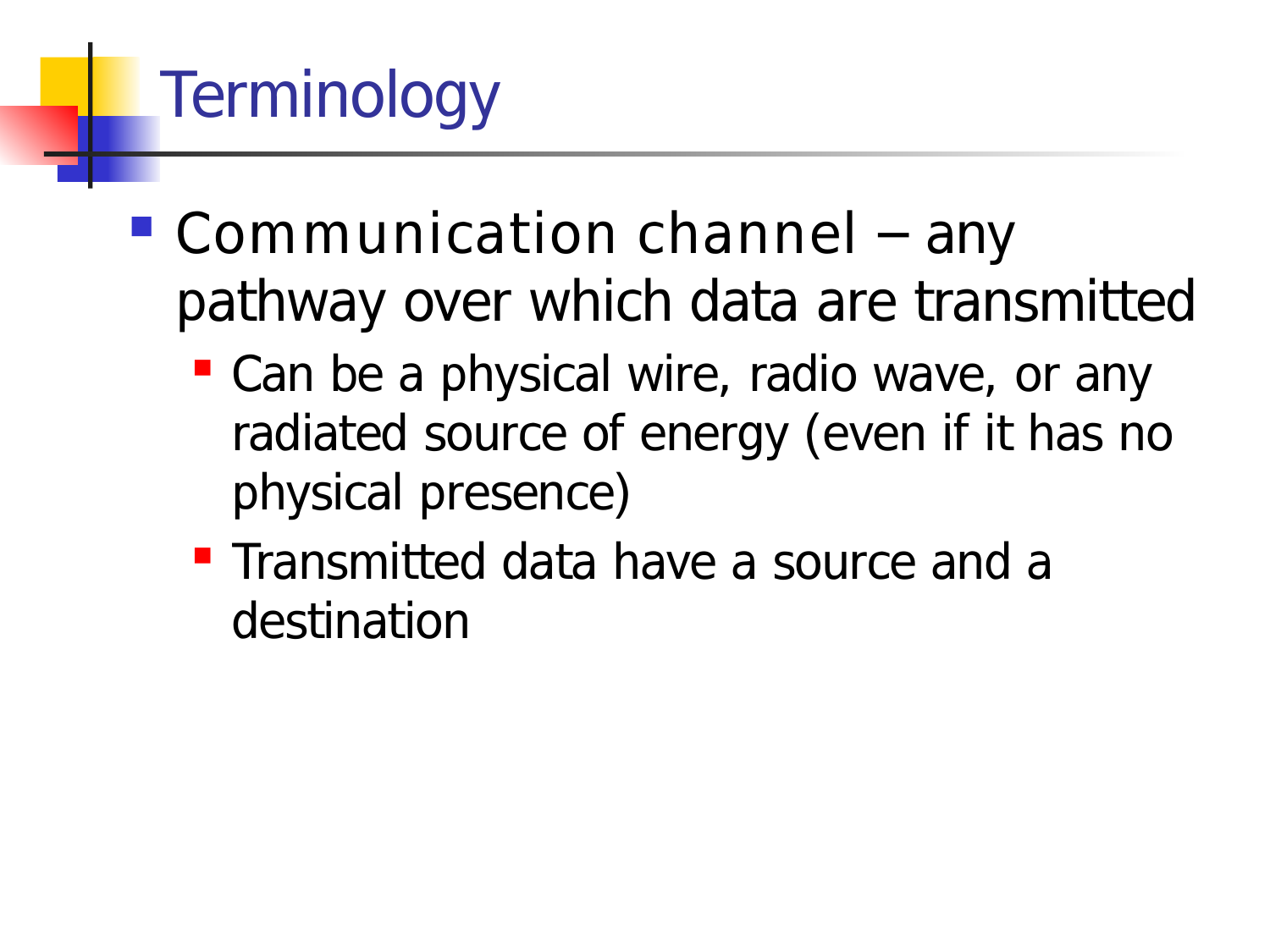

# Terminology
Communication channel – any pathway over which data are transmitted
Can be a physical wire, radio wave, or any radiated source of energy (even if it has no physical presence)
Transmitted data have a source and a destination